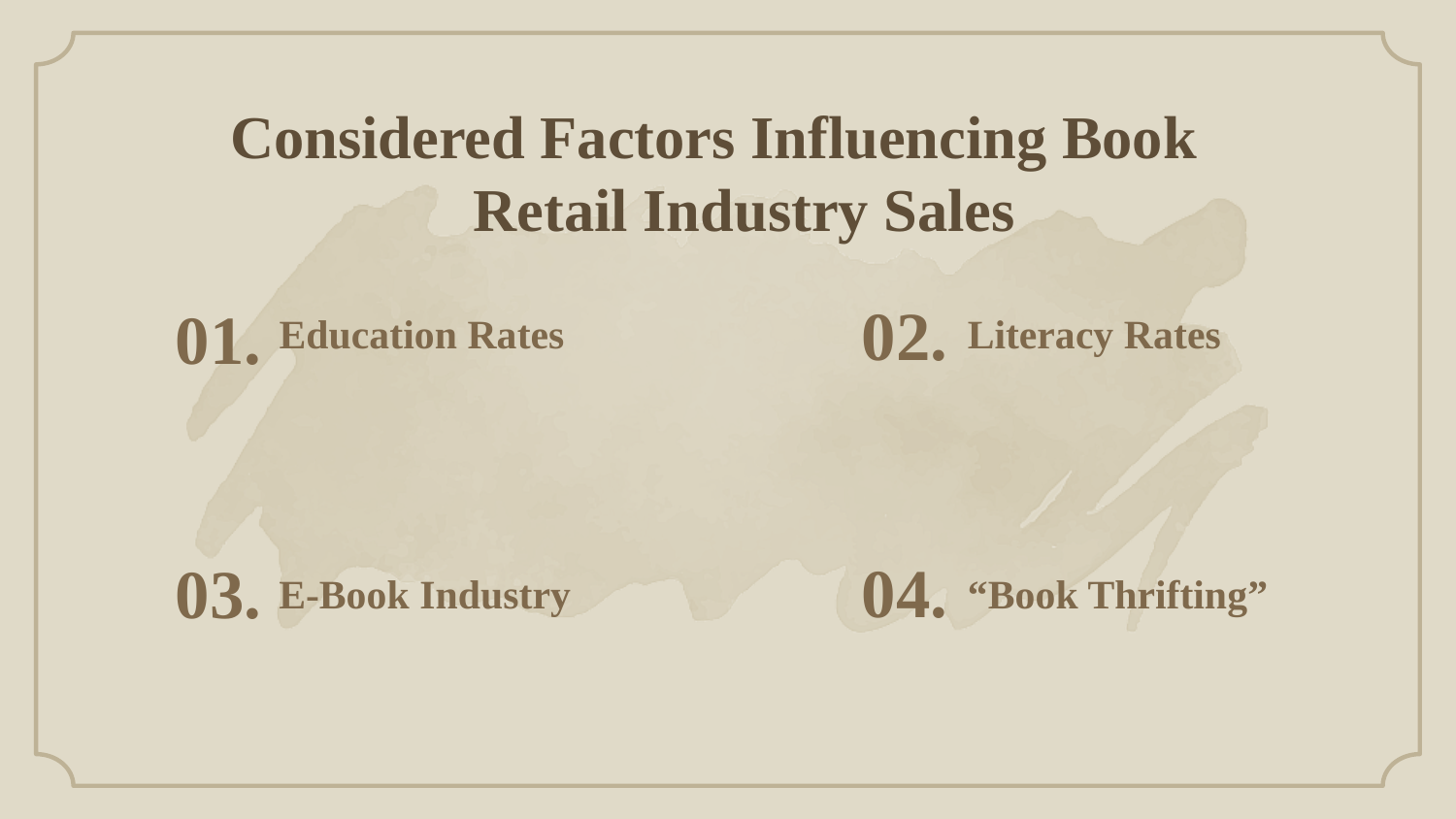

Considered Factors Influencing Book
Retail Industry Sales
02.
01.
Literacy Rates
# Education Rates
04.
03.
E-Book Industry
“Book Thrifting”